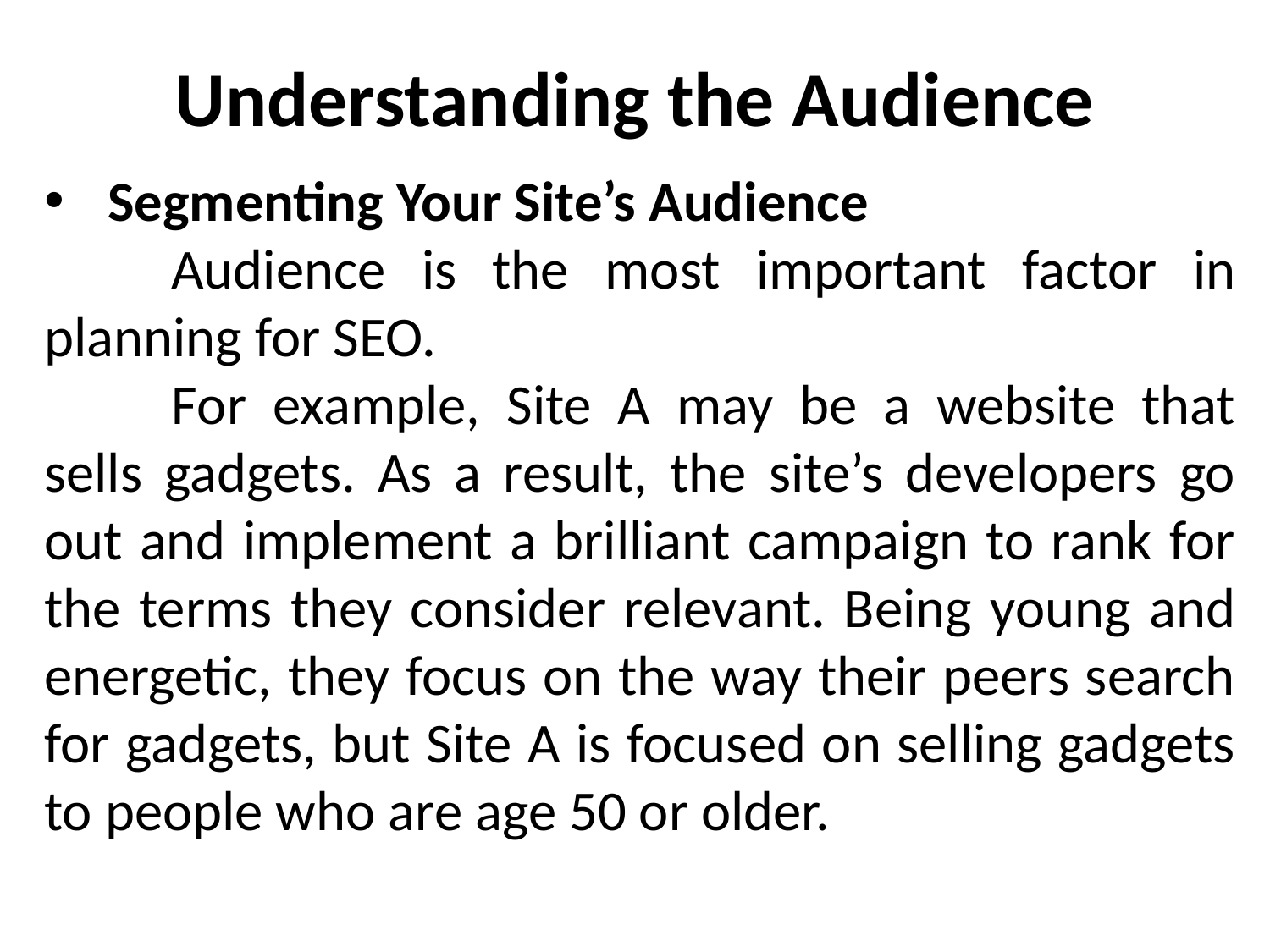

# Understanding the Audience
Segmenting Your Site’s Audience
	Audience is the most important factor in planning for SEO.
	For example, Site A may be a website that sells gadgets. As a result, the site’s developers go out and implement a brilliant campaign to rank for the terms they consider relevant. Being young and energetic, they focus on the way their peers search for gadgets, but Site A is focused on selling gadgets to people who are age 50 or older.